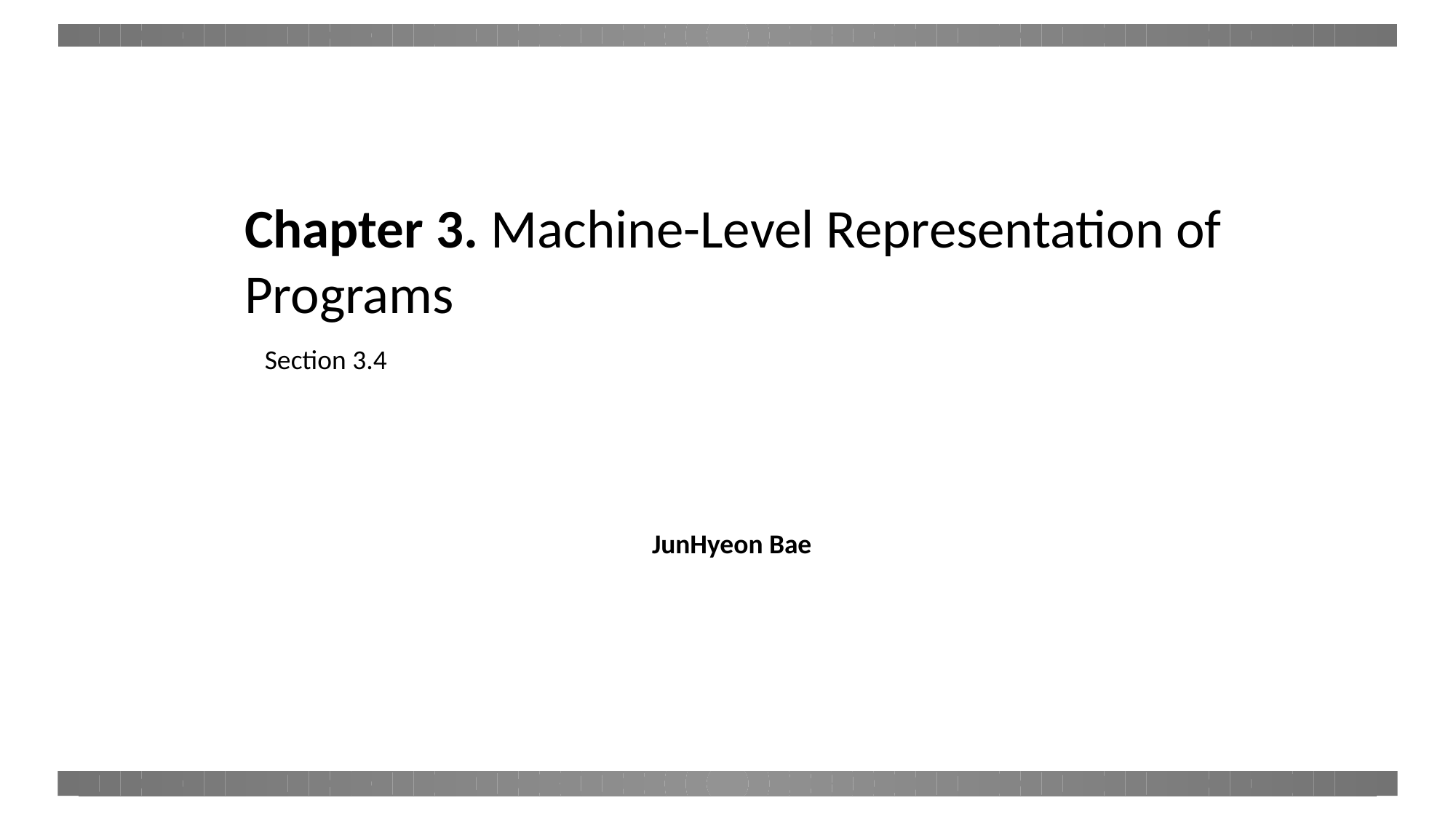

Chapter 3. Machine-Level Representation of Programs
Section 3.4
JunHyeon Bae